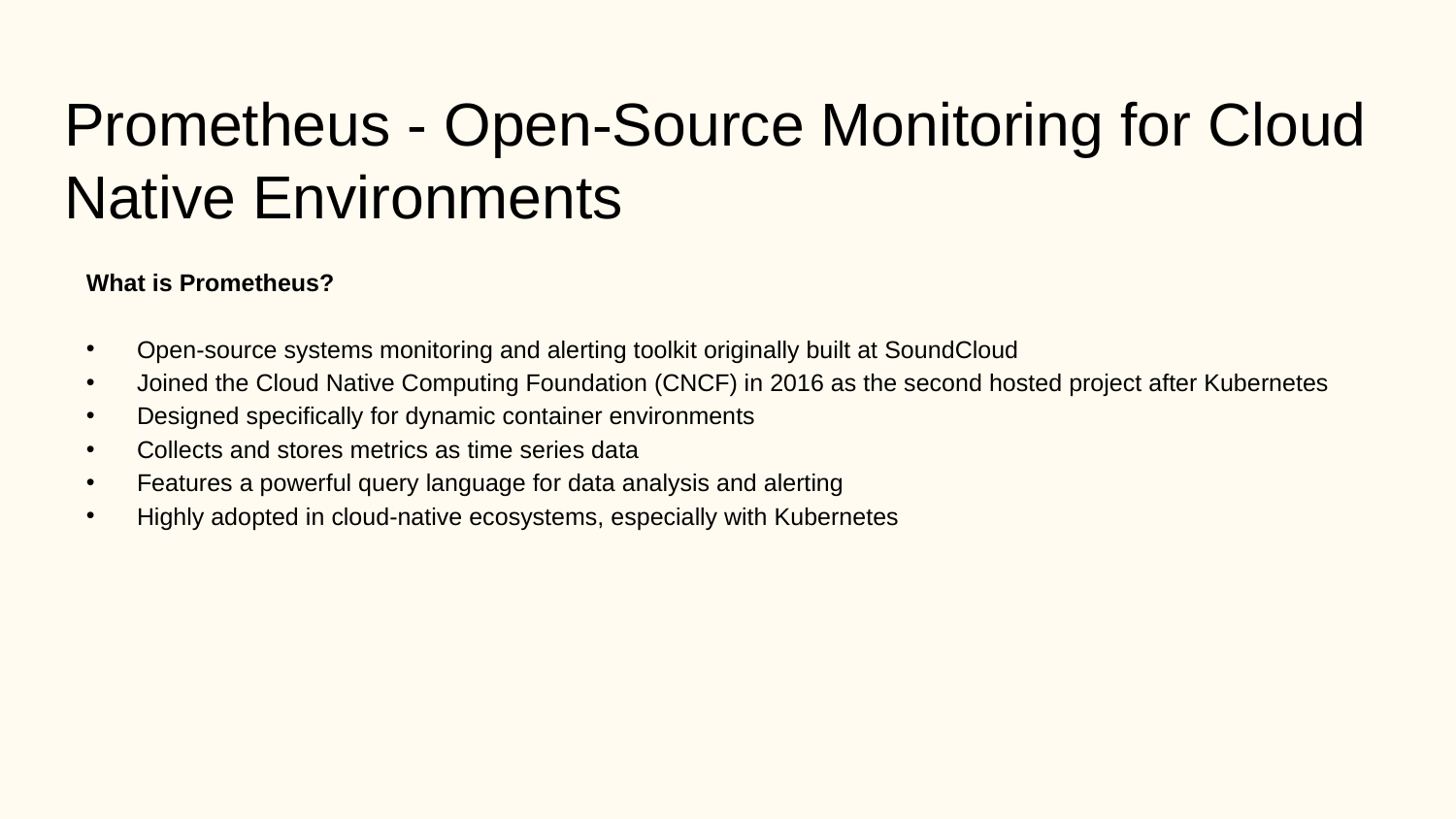

# Prometheus - Open-Source Monitoring for Cloud Native Environments
What is Prometheus?

Open-source systems monitoring and alerting toolkit originally built at SoundCloud
Joined the Cloud Native Computing Foundation (CNCF) in 2016 as the second hosted project after Kubernetes
Designed specifically for dynamic container environments
Collects and stores metrics as time series data
Features a powerful query language for data analysis and alerting
Highly adopted in cloud-native ecosystems, especially with Kubernetes